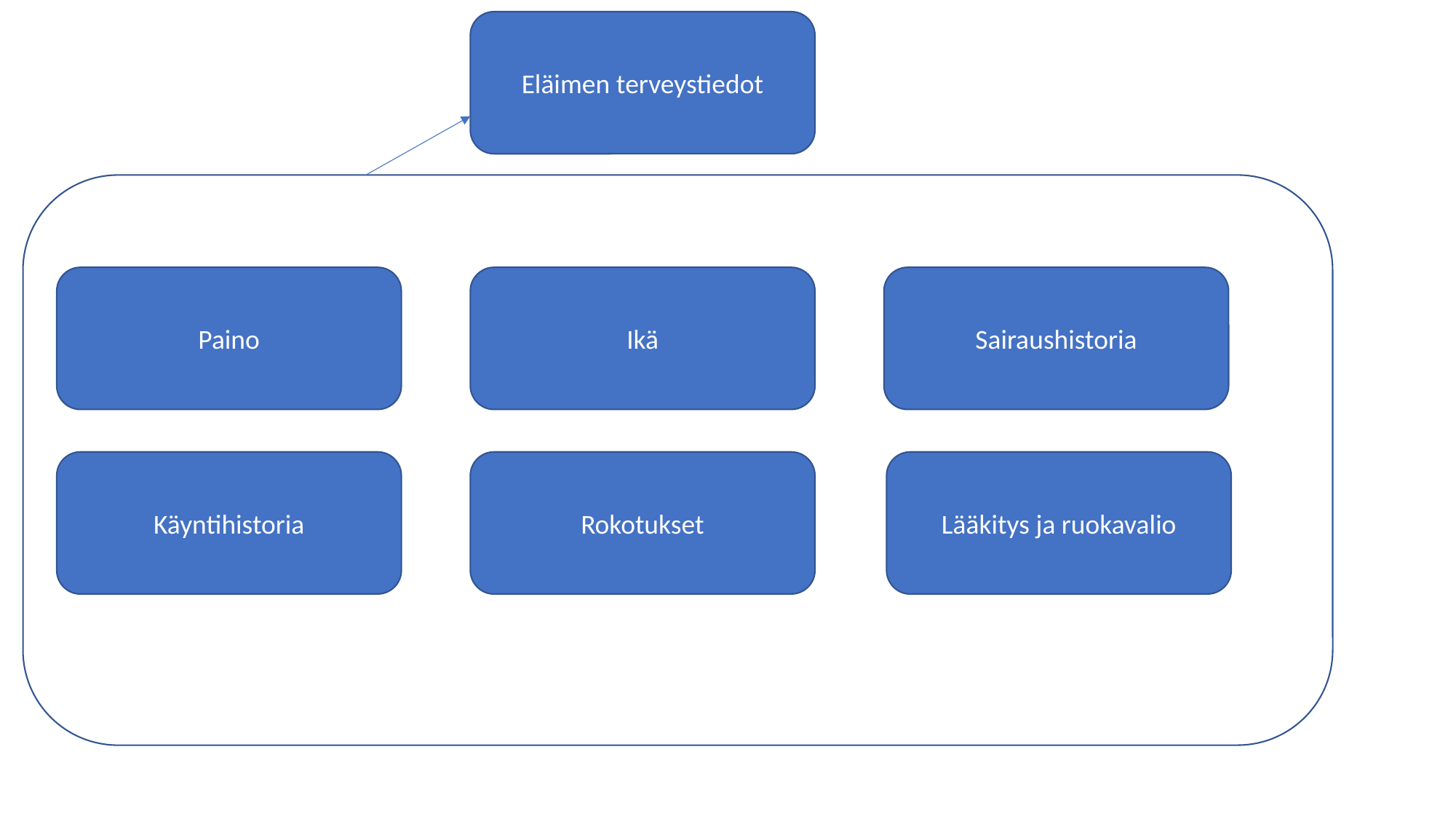

Eläimen terveystiedot

Sairaushistoria
Ikä
Paino
Lääkitys ja ruokavalio
Rokotukset
Käyntihistoria